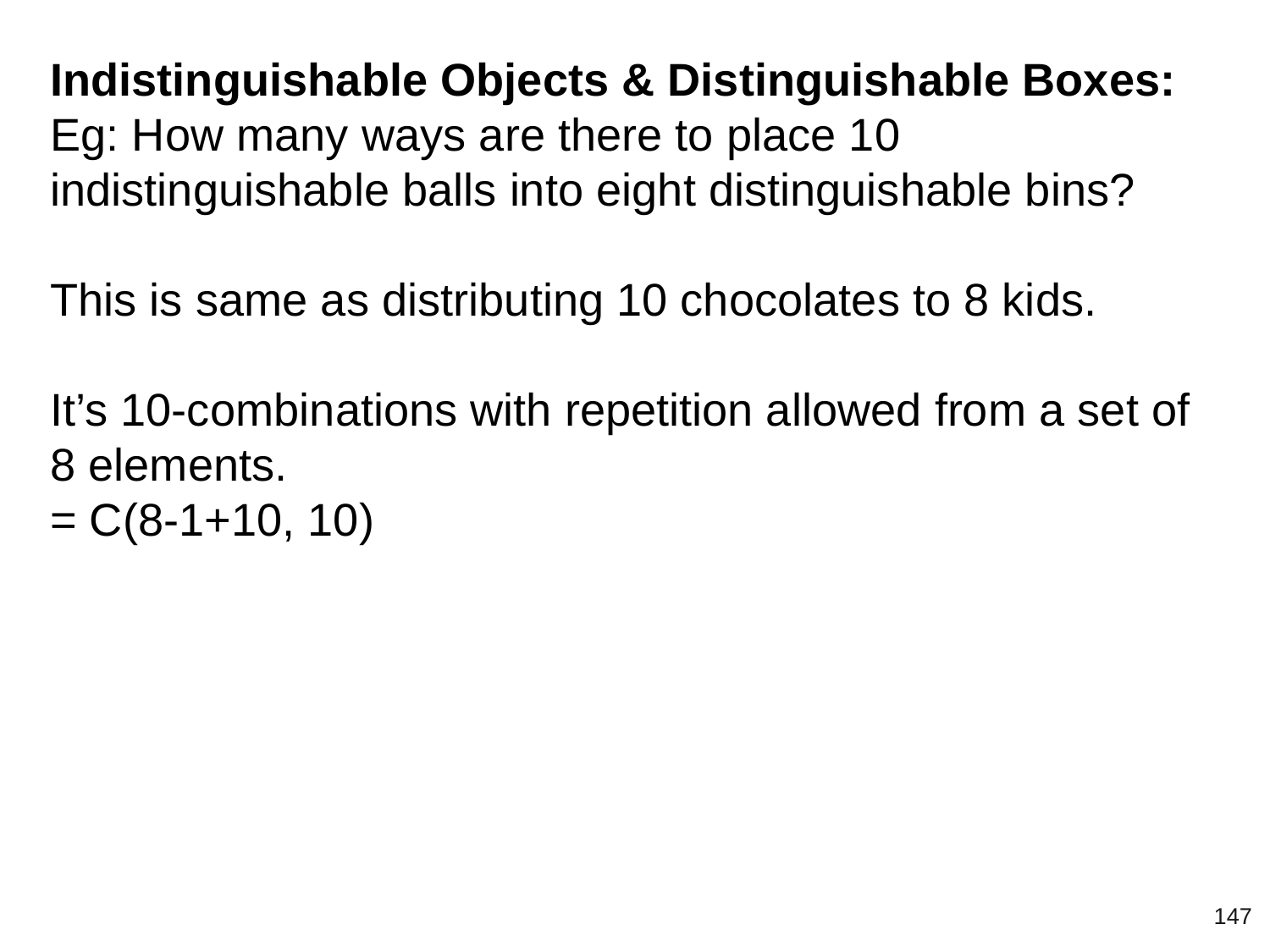

Indistinguishable Objects & Distinguishable Boxes:
Eg: How many ways are there to place 10 indistinguishable balls into eight distinguishable bins?

This is same as distributing 10 chocolates to 8 kids.

It’s 10-combinations with repetition allowed from a set of 8 elements.
= C(8-1+10, 10)

147